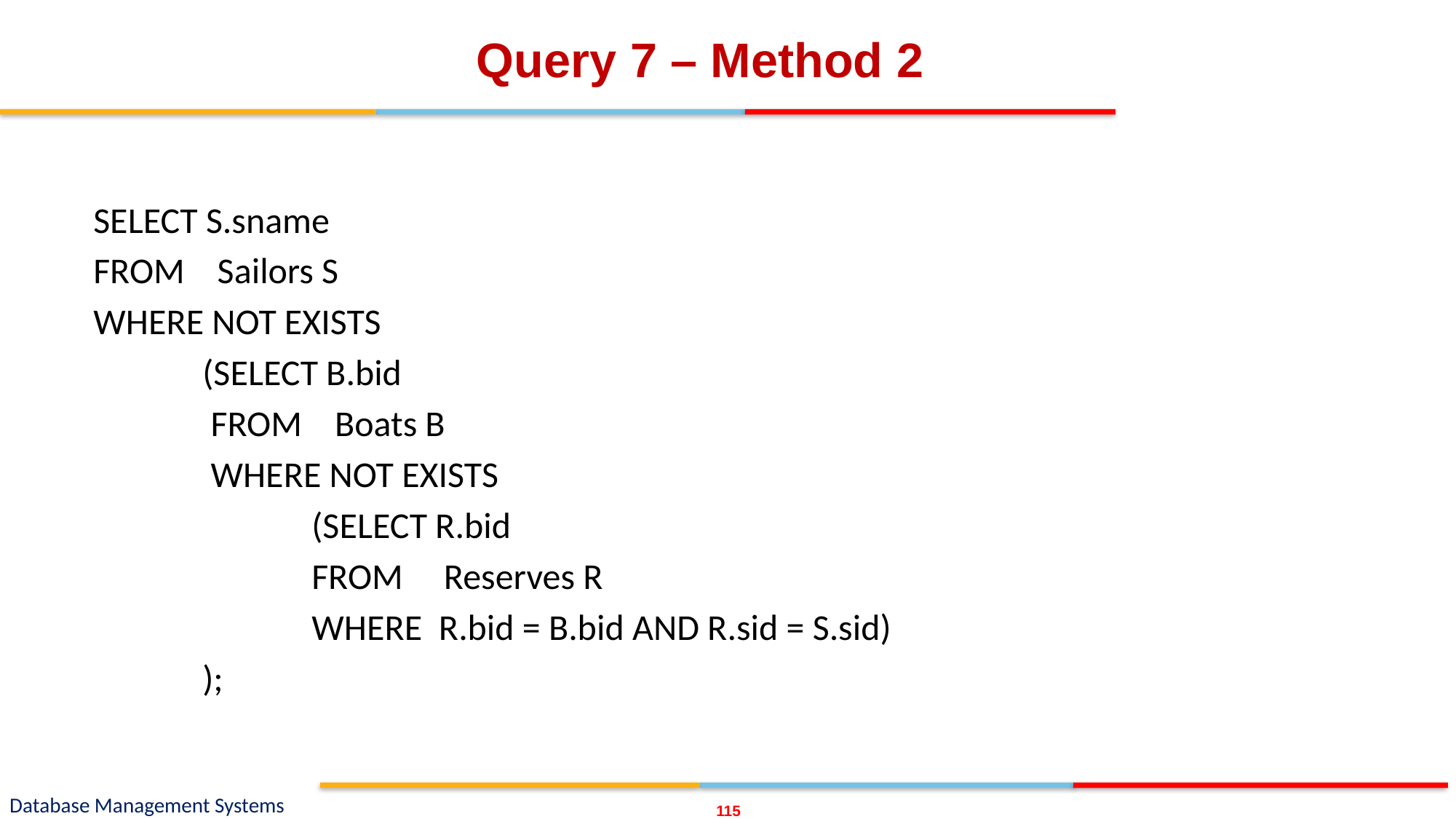

# Query 7 – Method 2
SELECT S.sname
FROM    Sailors S
WHERE NOT EXISTS
	(SELECT B.bid
	 FROM    Boats B
	 WHERE NOT EXISTS
		(SELECT R.bid
		FROM     Reserves R
		WHERE  R.bid = B.bid AND R.sid = S.sid)
      	);